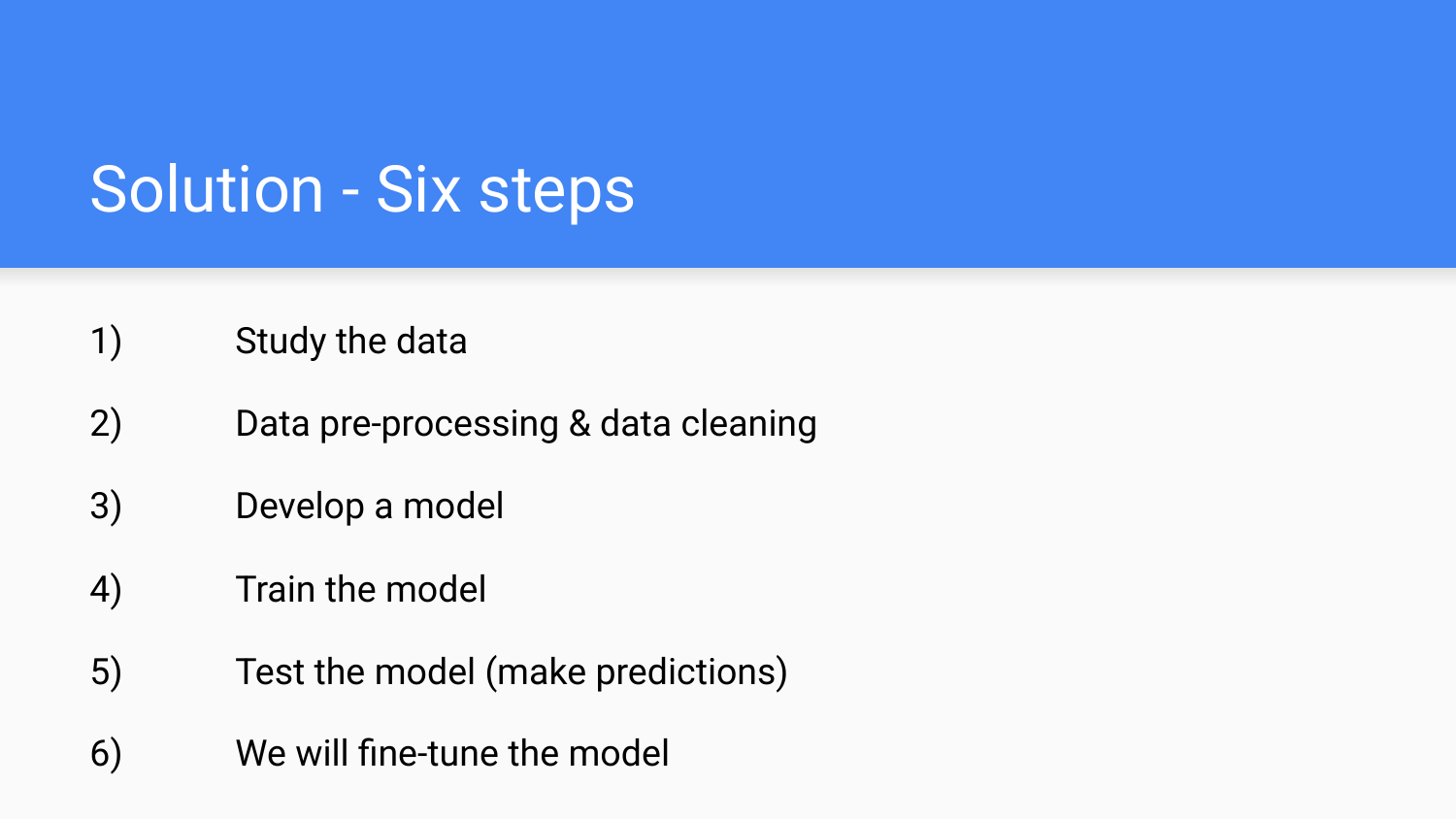

# Solution - Six steps
1)	Study the data
2)	Data pre-processing & data cleaning
3)	Develop a model
4)	Train the model
5)	Test the model (make predictions)
6)	We will fine-tune the model